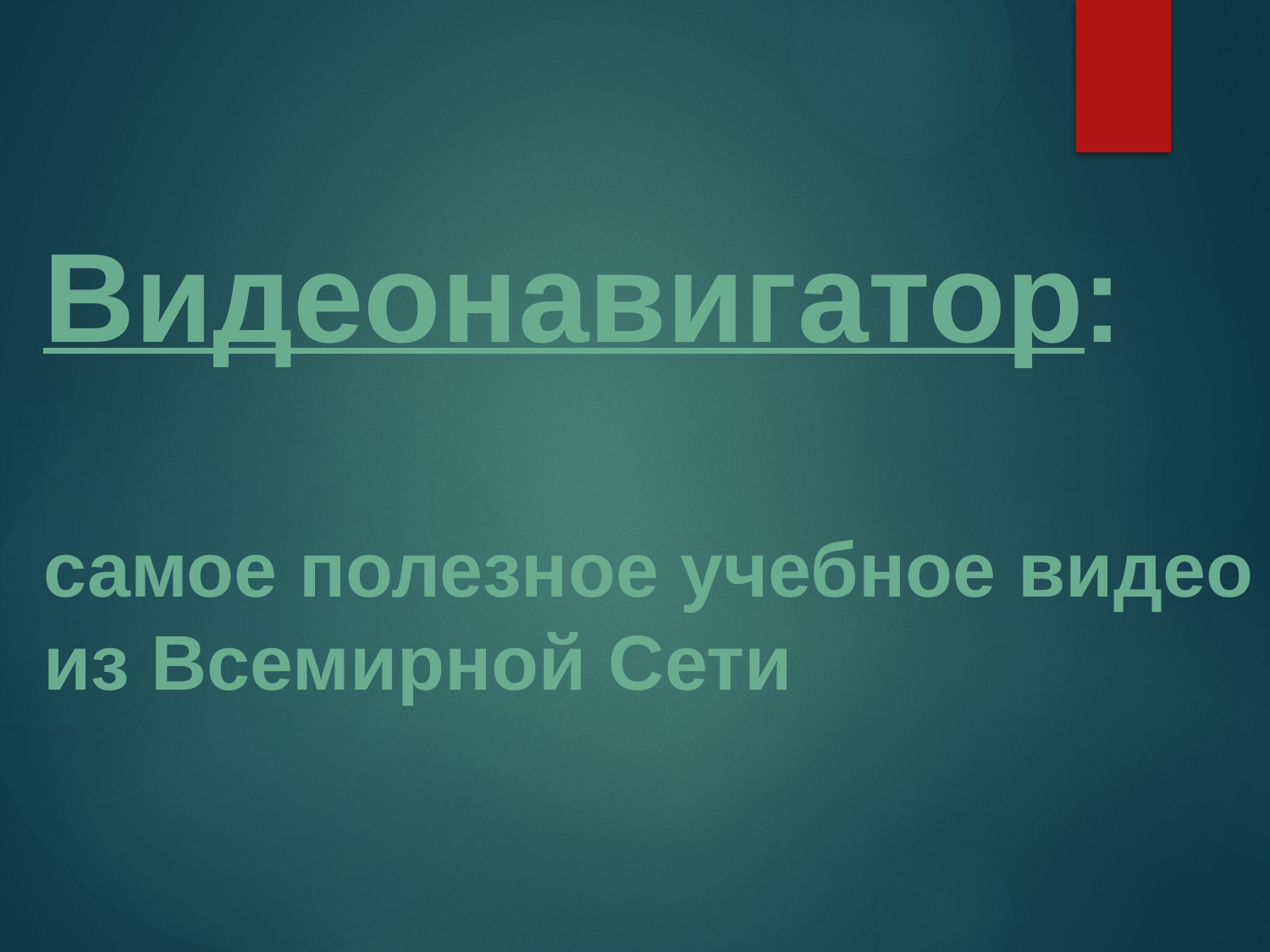

# Видеонавигатор: самое полезное учебное видео из Всемирной Сети